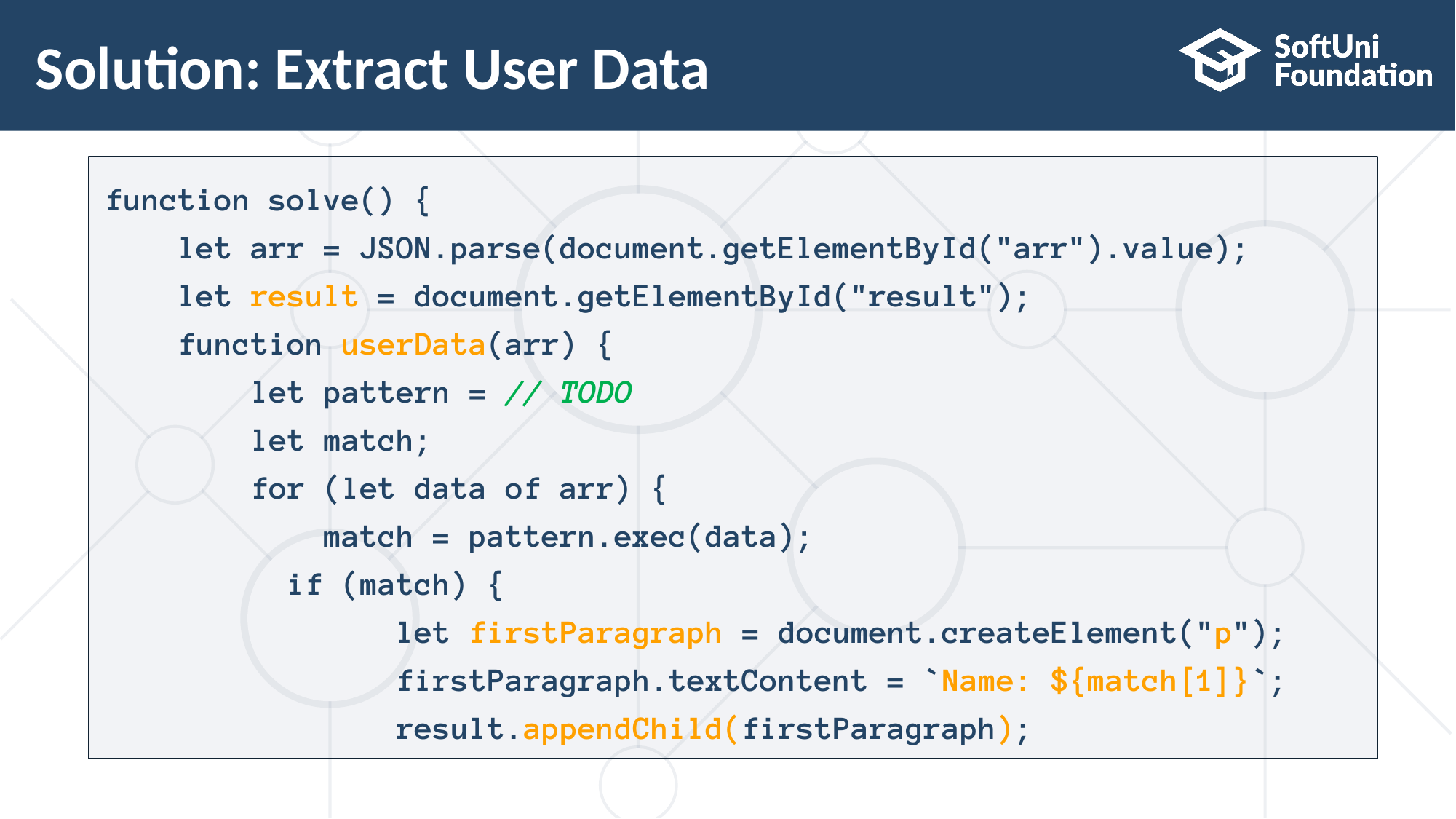

# Solution: Extract User Data
function solve() {
    let arr = JSON.parse(document.getElementById("arr").value);
    let result = document.getElementById("result");
    function userData(arr) {
        let pattern = // TODO
        let match;
        for (let data of arr) {
            match = pattern.exec(data);
 	    if (match) {
                let firstParagraph = document.createElement("p");
                firstParagraph.textContent = `Name: ${match[1]}`;
                result.appendChild(firstParagraph);